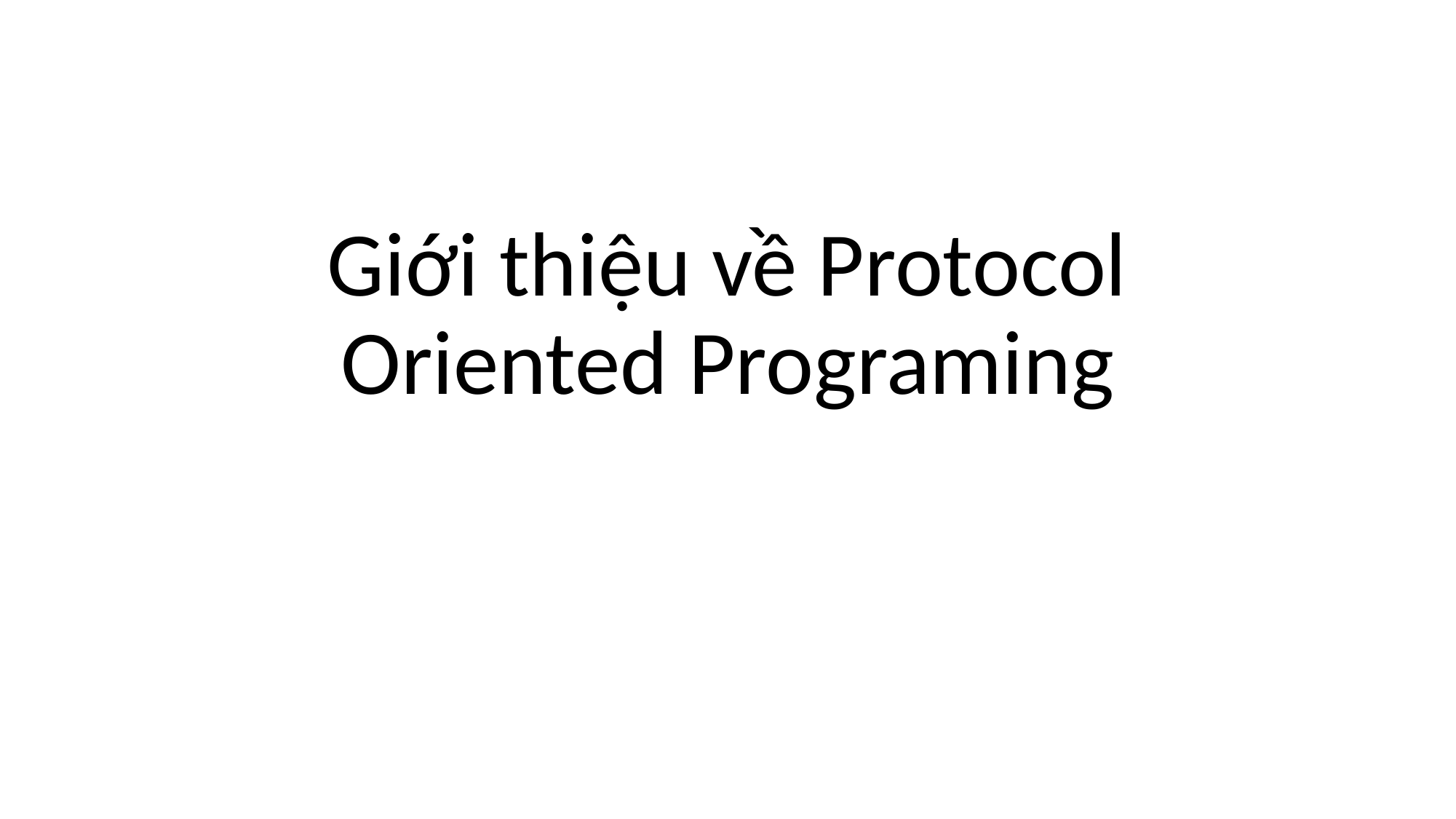

# Giới thiệu về Protocol Oriented Programing